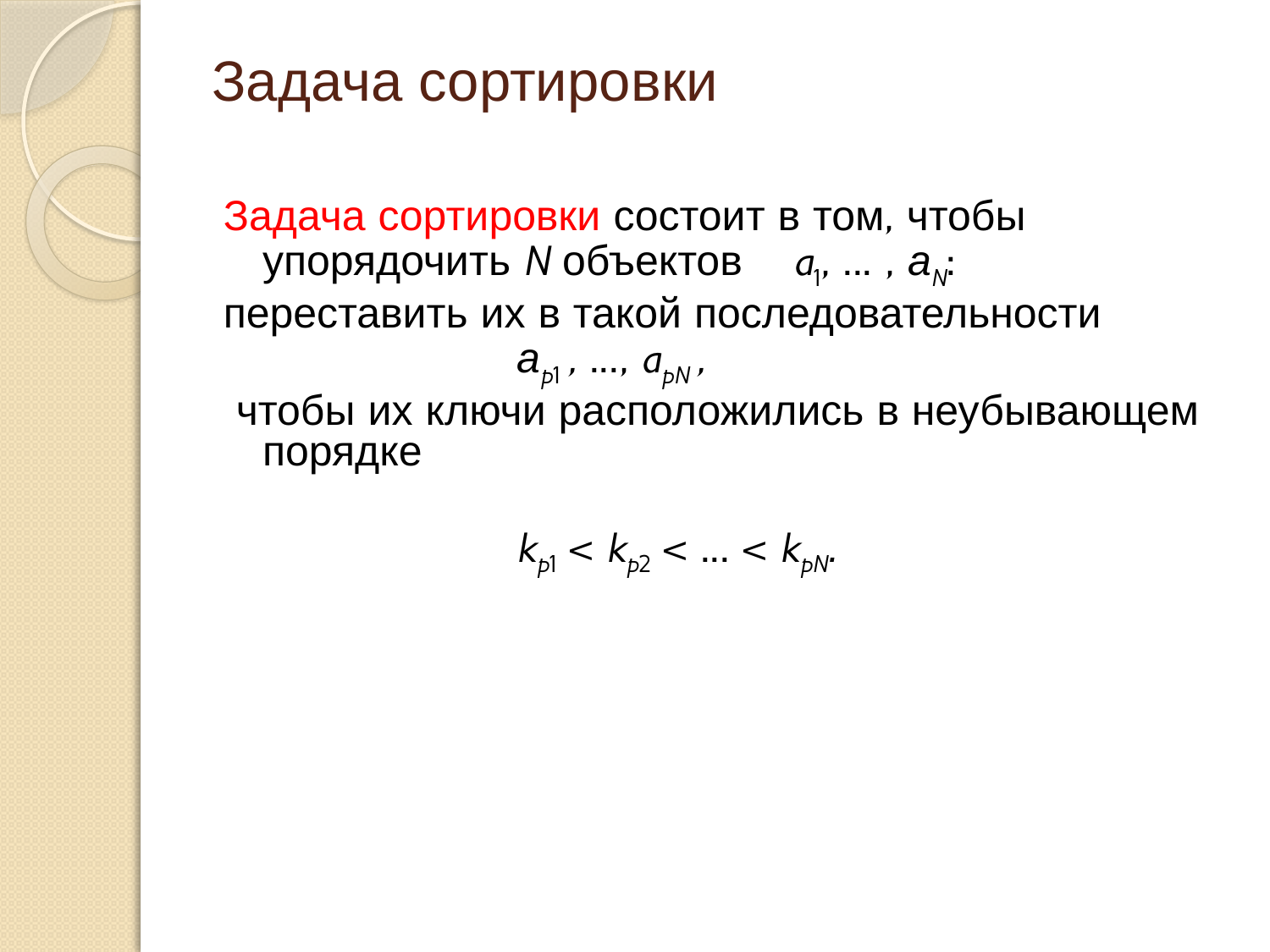

# Задача сортировки

Задача сортировки состоит в том, чтобы  упорядочить N объектов    a1, ... , аN:
переставить их в такой последовательности  			аp1 , ..., apN ,
 чтобы их ключи расположились в неубывающем порядке
 			kp1 < kp2 < ... < kpN.